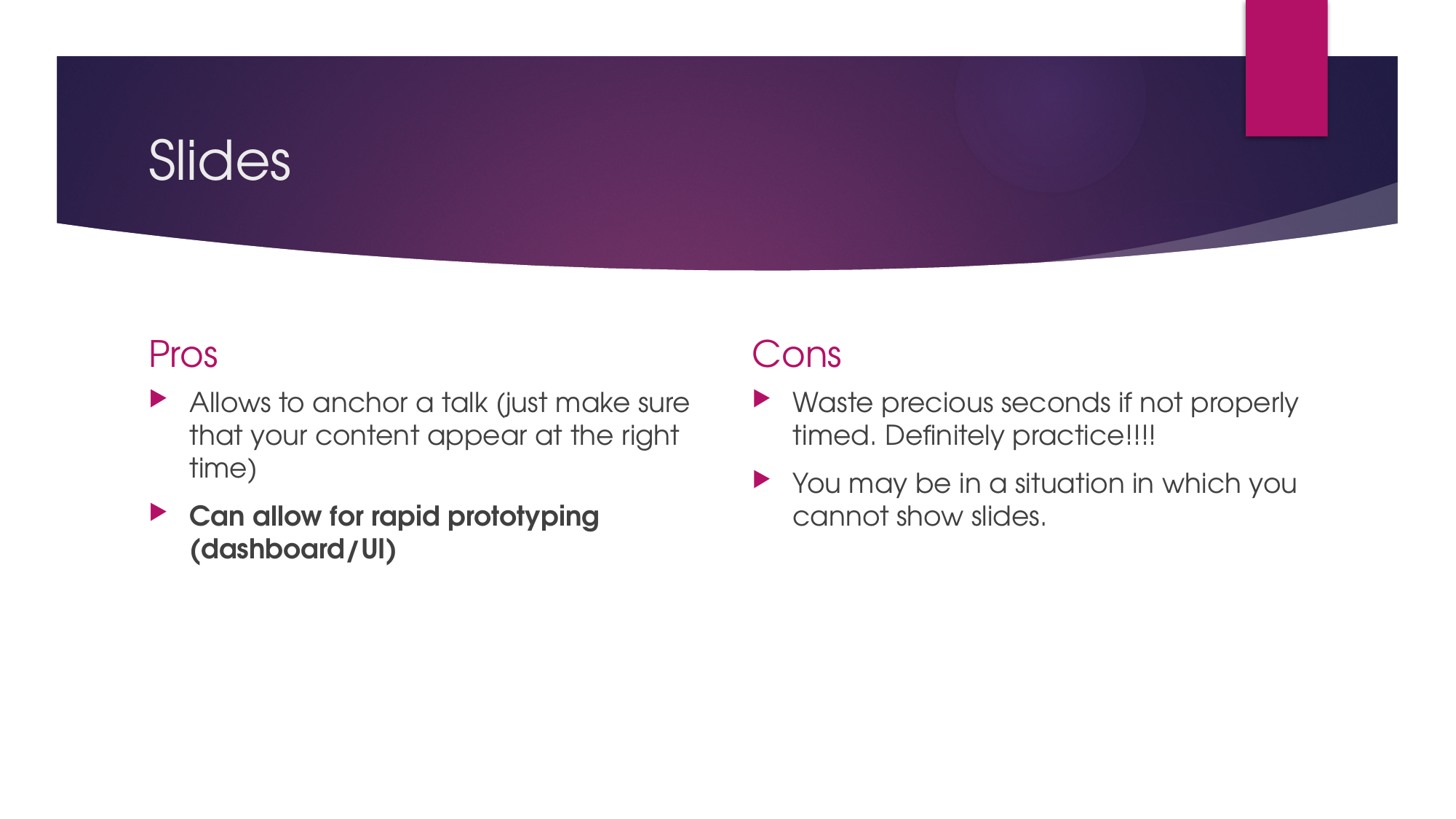

# Slides
Pros
Cons
Allows to anchor a talk (just make sure that your content appear at the right time)
Can allow for rapid prototyping (dashboard/UI)
Waste precious seconds if not properly timed. Definitely practice!!!!
You may be in a situation in which you cannot show slides.